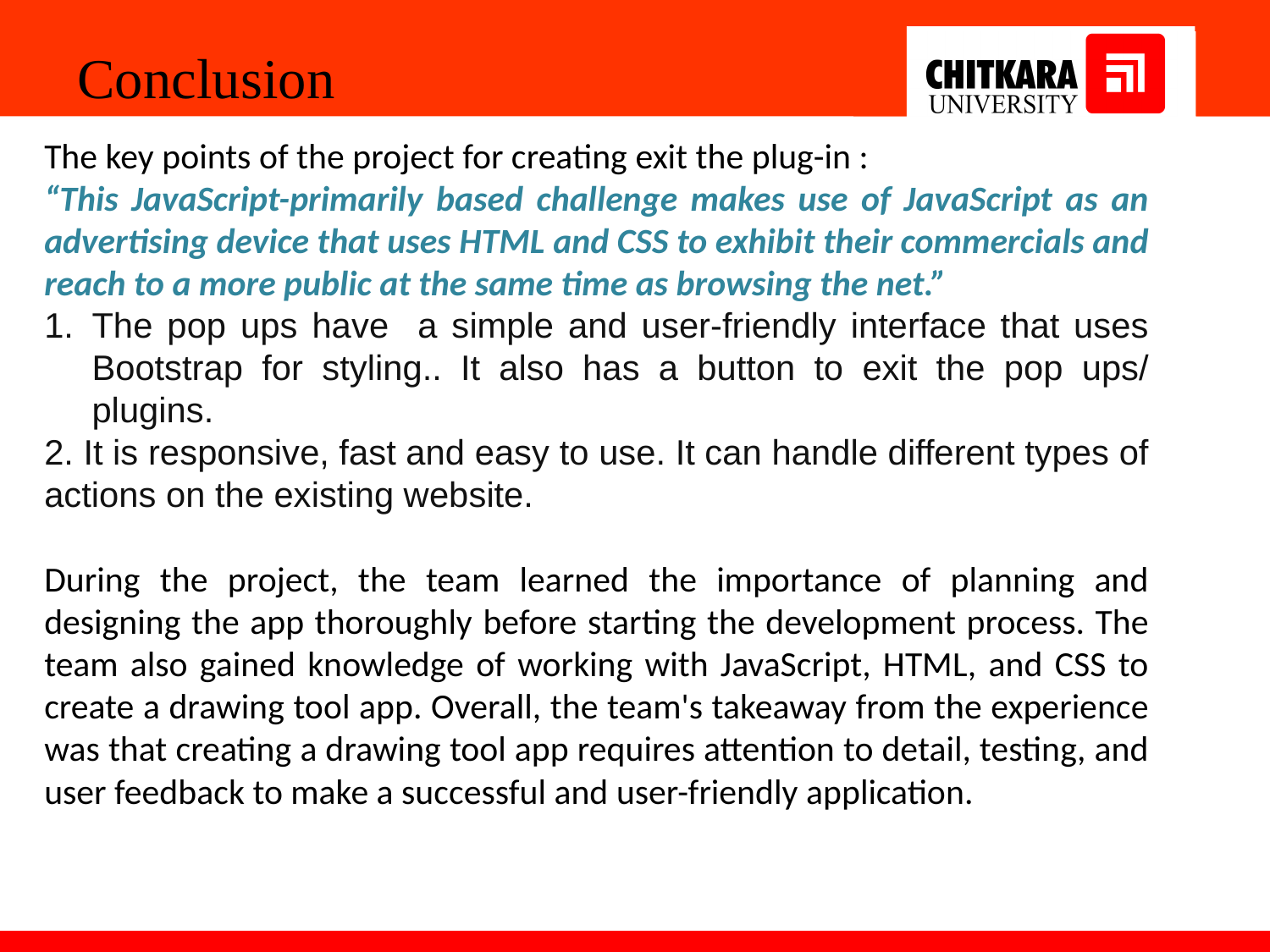

Conclusion
The key points of the project for creating exit the plug-in :
“This JavaScript-primarily based challenge makes use of JavaScript as an advertising device that uses HTML and CSS to exhibit their commercials and reach to a more public at the same time as browsing the net.”
The pop ups have  a simple and user-friendly interface that uses Bootstrap for styling.. It also has a button to exit the pop ups/ plugins.
2. It is responsive, fast and easy to use. It can handle different types of actions on the existing website.

During the project, the team learned the importance of planning and designing the app thoroughly before starting the development process. The team also gained knowledge of working with JavaScript, HTML, and CSS to create a drawing tool app. Overall, the team's takeaway from the experience was that creating a drawing tool app requires attention to detail, testing, and user feedback to make a successful and user-friendly application.